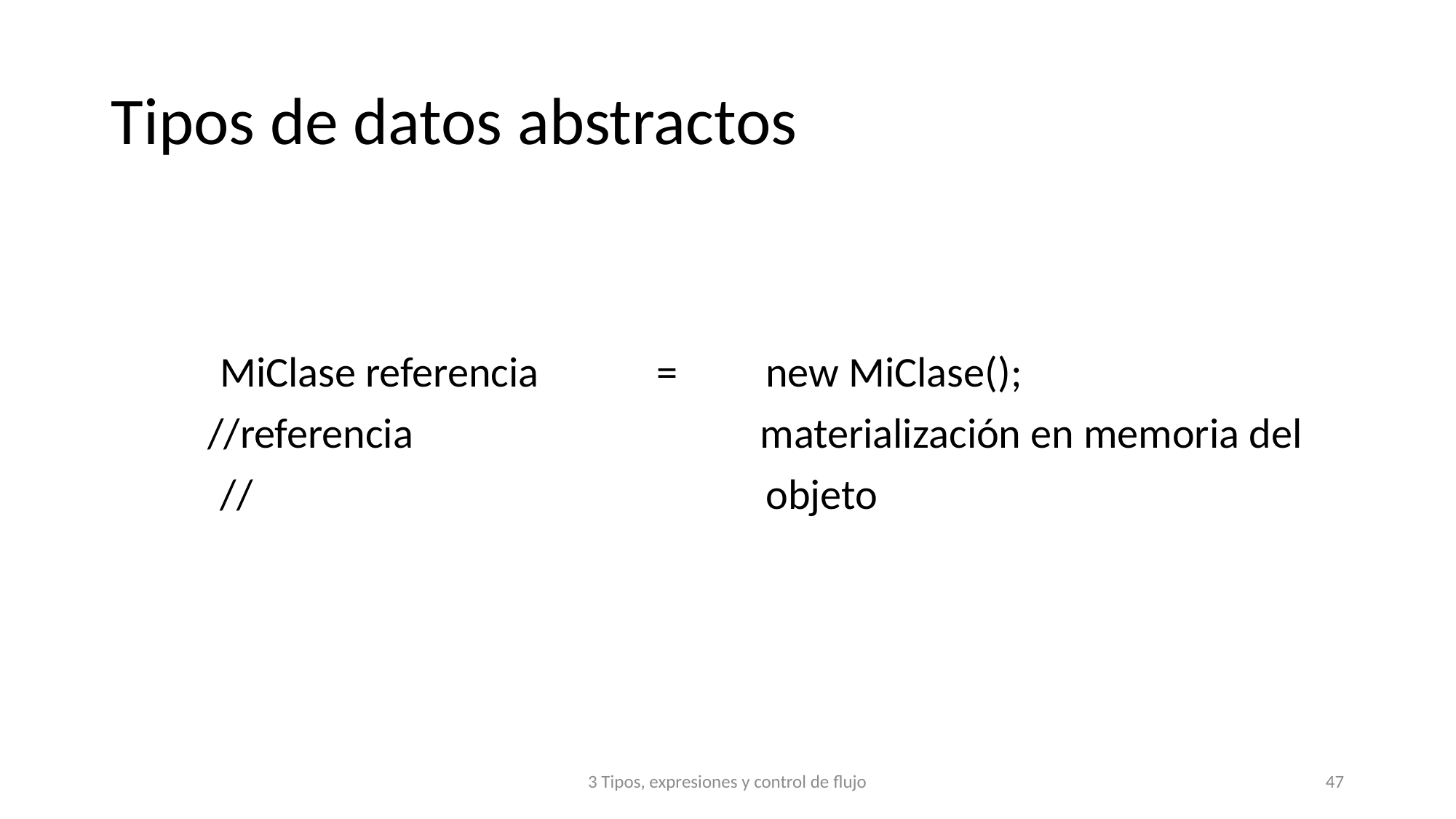

# Tipos de datos abstractos

	MiClase referencia 	= 	new MiClase();
          //referencia                                    materialización en memoria del
	//					objeto
3 Tipos, expresiones y control de flujo
47